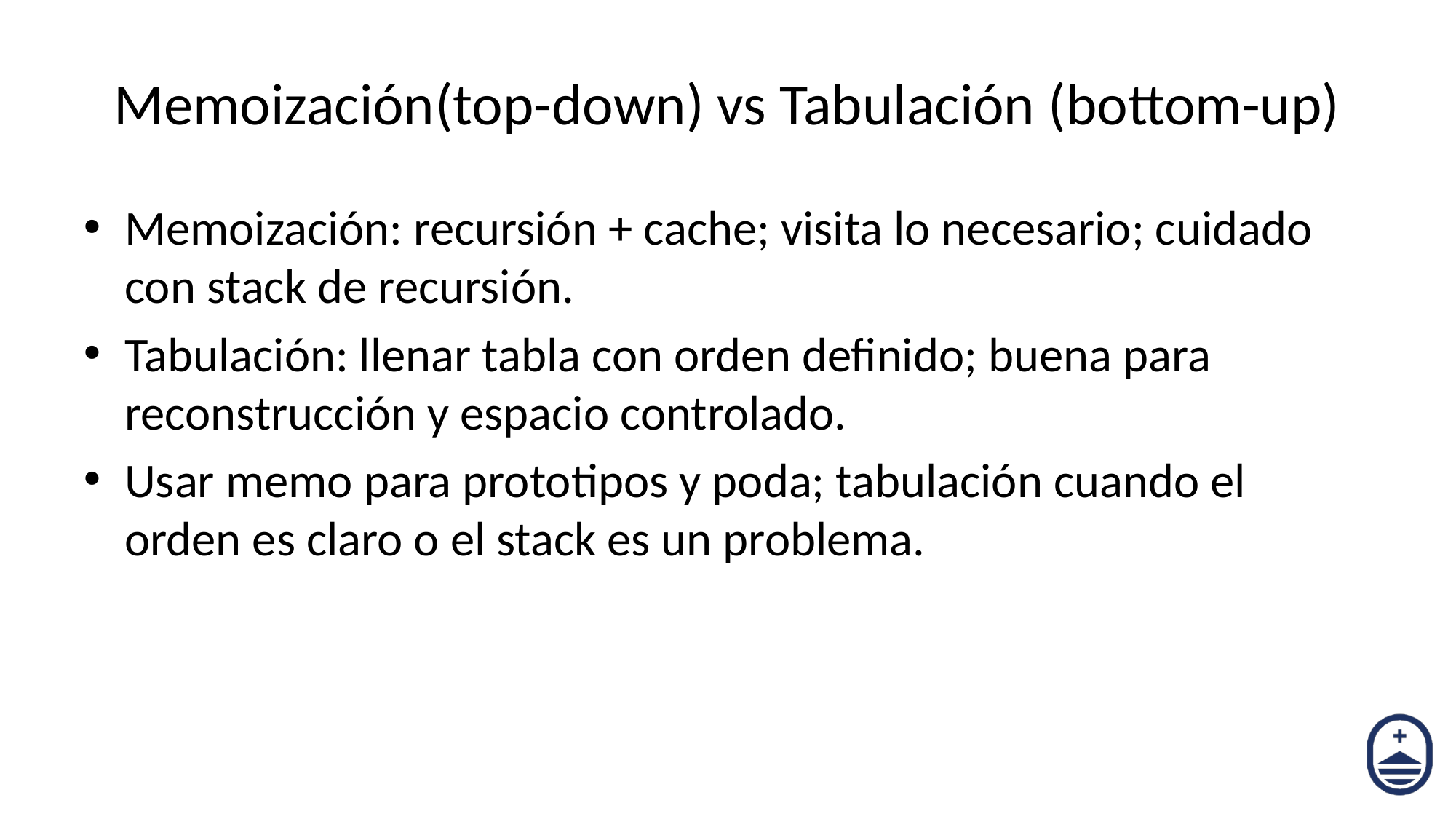

# Memoización(top-down) vs Tabulación (bottom-up)
Memoización: recursión + cache; visita lo necesario; cuidado con stack de recursión.
Tabulación: llenar tabla con orden definido; buena para reconstrucción y espacio controlado.
Usar memo para prototipos y poda; tabulación cuando el orden es claro o el stack es un problema.